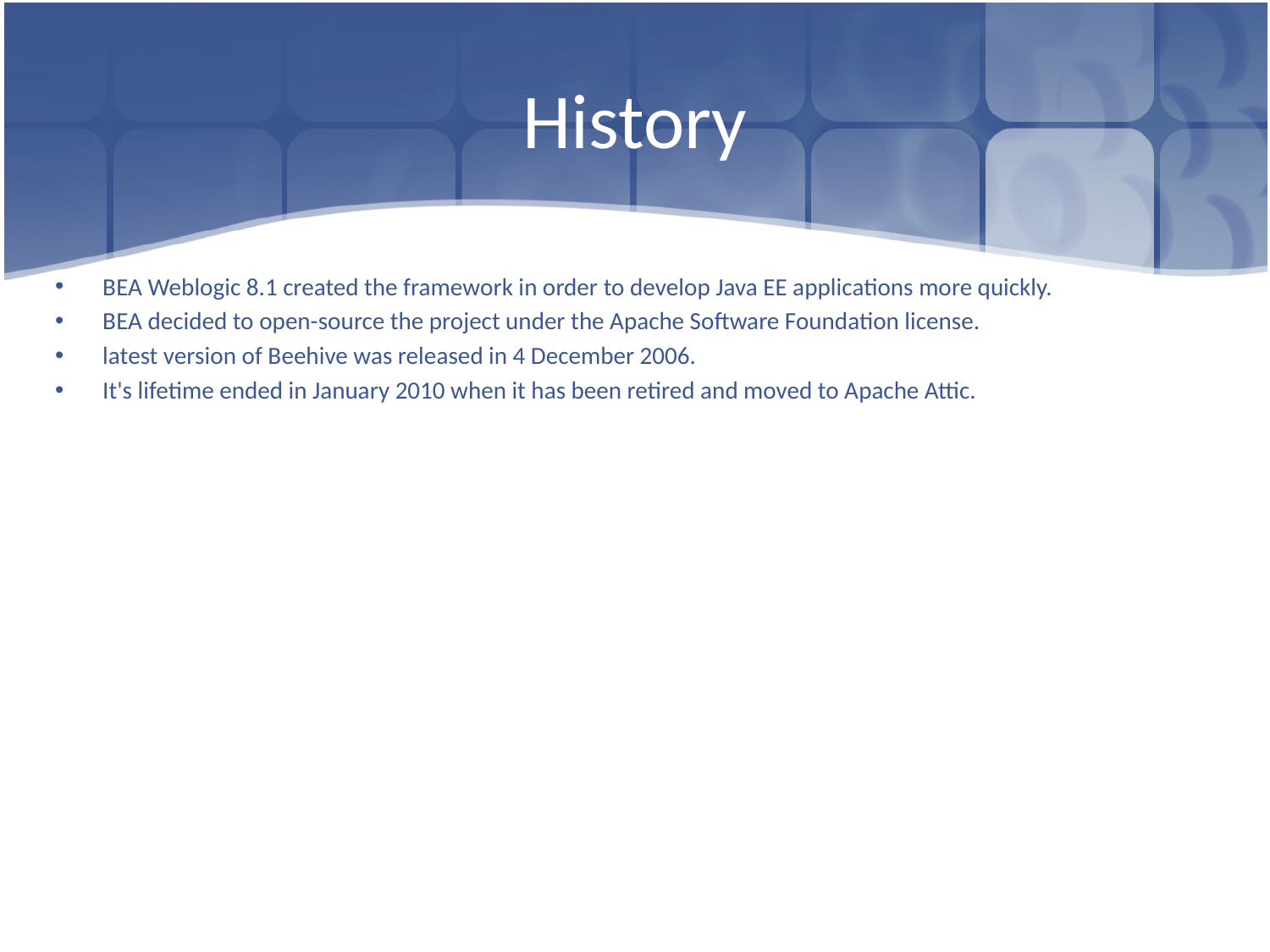

# History
BEA Weblogic 8.1 created the framework in order to develop Java EE applications more quickly.
BEA decided to open-source the project under the Apache Software Foundation license.
latest version of Beehive was released in 4 December 2006.
It's lifetime ended in January 2010 when it has been retired and moved to Apache Attic.